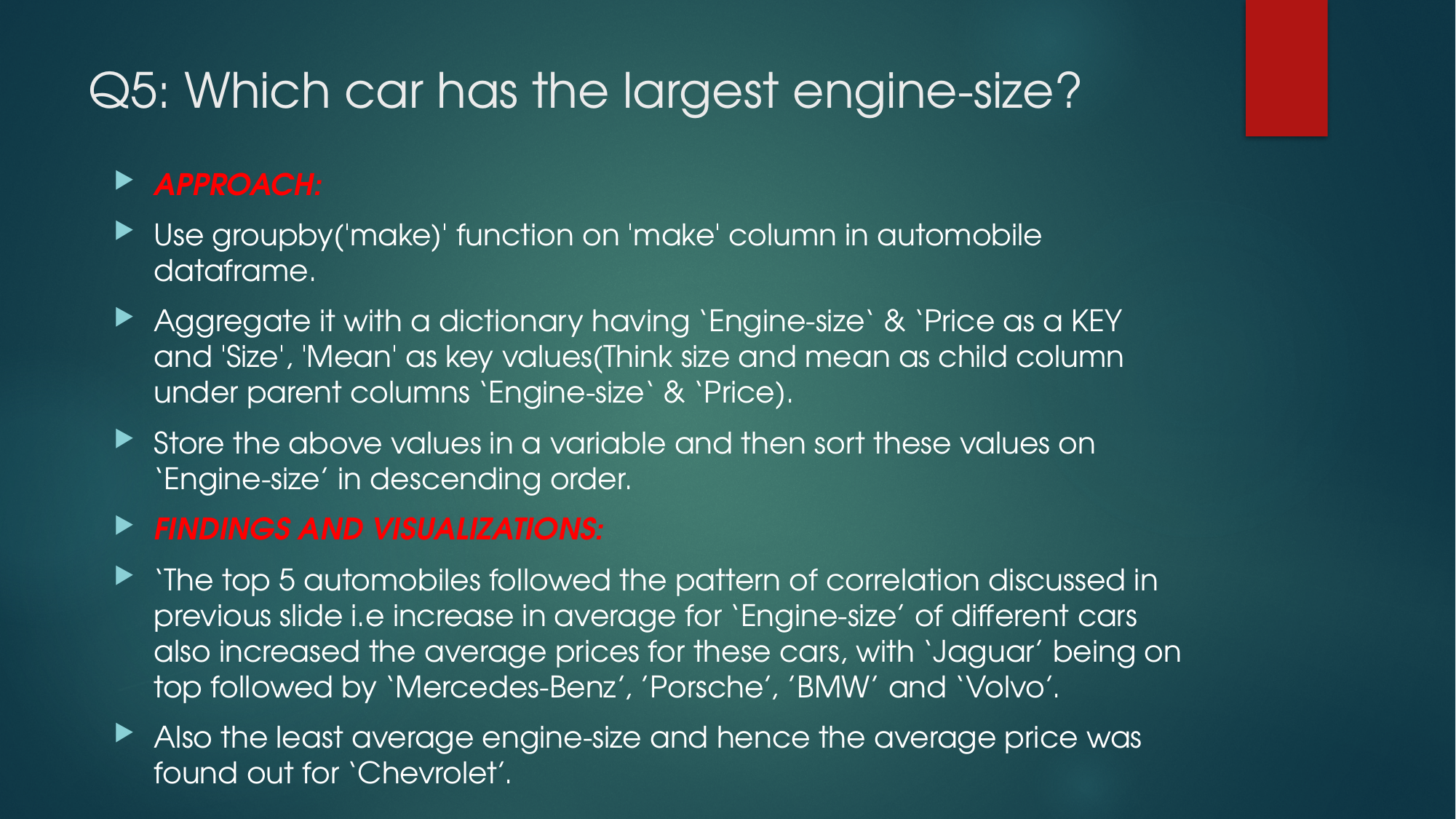

# Q5: Which car has the largest engine-size?
APPROACH:
Use groupby('make)' function on 'make' column in automobile dataframe.
Aggregate it with a dictionary having ‘Engine-size‘ & ‘Price as a KEY and 'Size', 'Mean' as key values(Think size and mean as child column under parent columns ‘Engine-size‘ & ‘Price).
Store the above values in a variable and then sort these values on ‘Engine-size’ in descending order.
FINDINGS AND VISUALIZATIONS:
‘The top 5 automobiles followed the pattern of correlation discussed in previous slide i.e increase in average for ‘Engine-size’ of different cars also increased the average prices for these cars, with ‘Jaguar’ being on top followed by ‘Mercedes-Benz’, ’Porsche’, ’BMW’ and ‘Volvo’.
Also the least average engine-size and hence the average price was found out for ‘Chevrolet’.